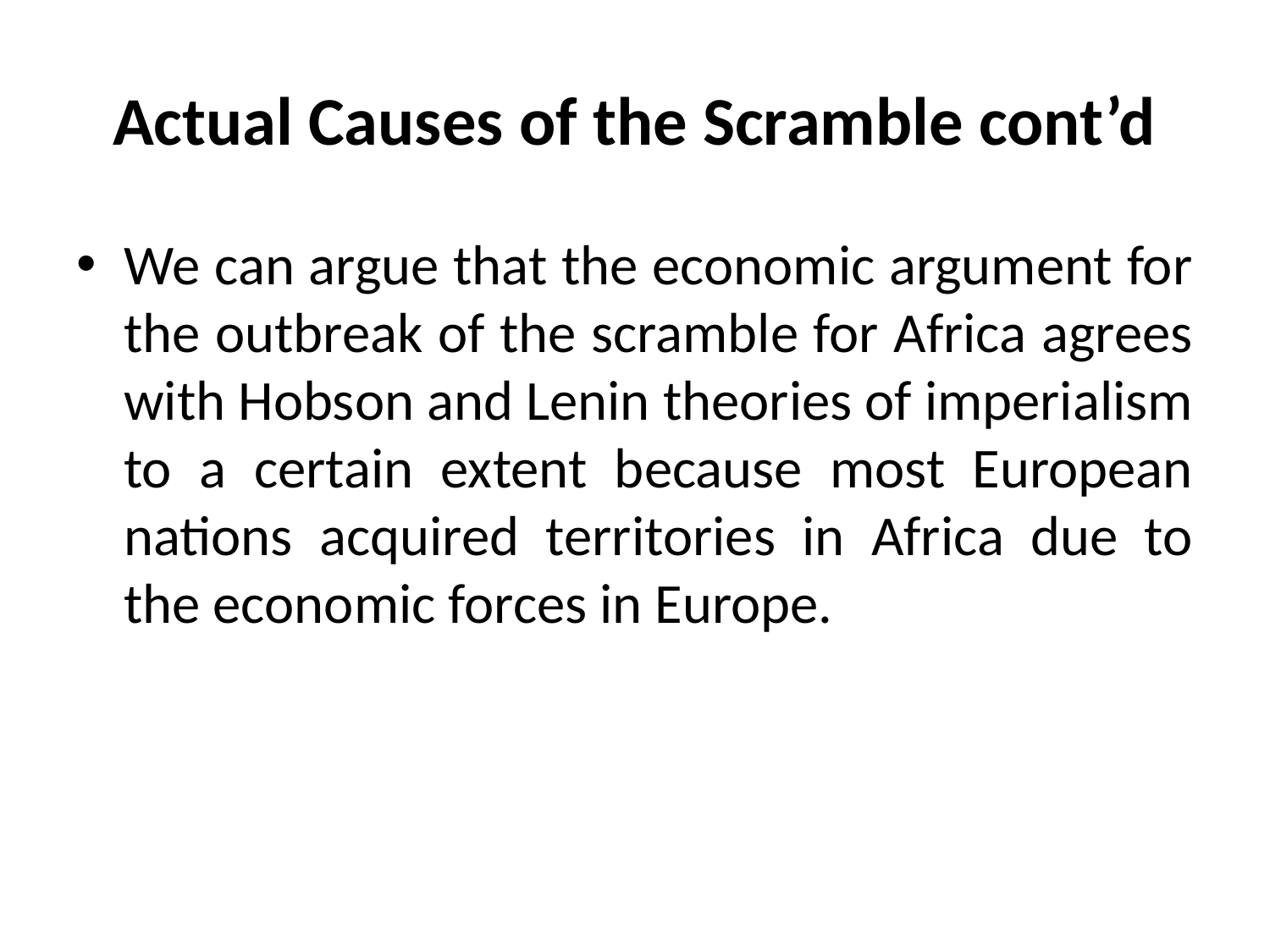

# Actual Causes of the Scramble cont’d
We can argue that the economic argument for the outbreak of the scramble for Africa agrees with Hobson and Lenin theories of imperialism to a certain extent because most European nations acquired territories in Africa due to the economic forces in Europe.